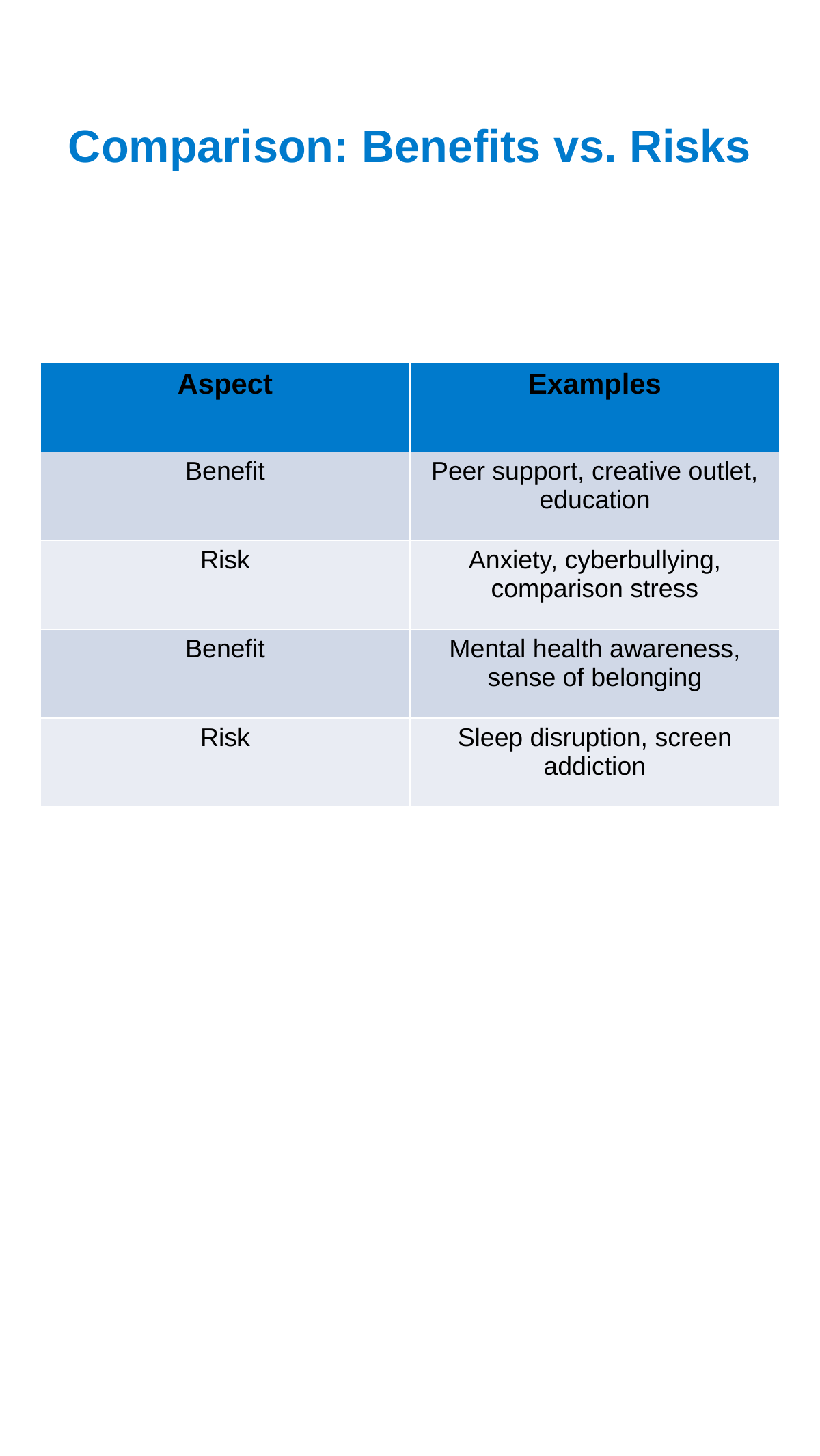

#

Comparison: Benefits vs. Risks
| Aspect | Examples |
| --- | --- |
| Benefit | Peer support, creative outlet, education |
| Risk | Anxiety, cyberbullying, comparison stress |
| Benefit | Mental health awareness, sense of belonging |
| Risk | Sleep disruption, screen addiction |